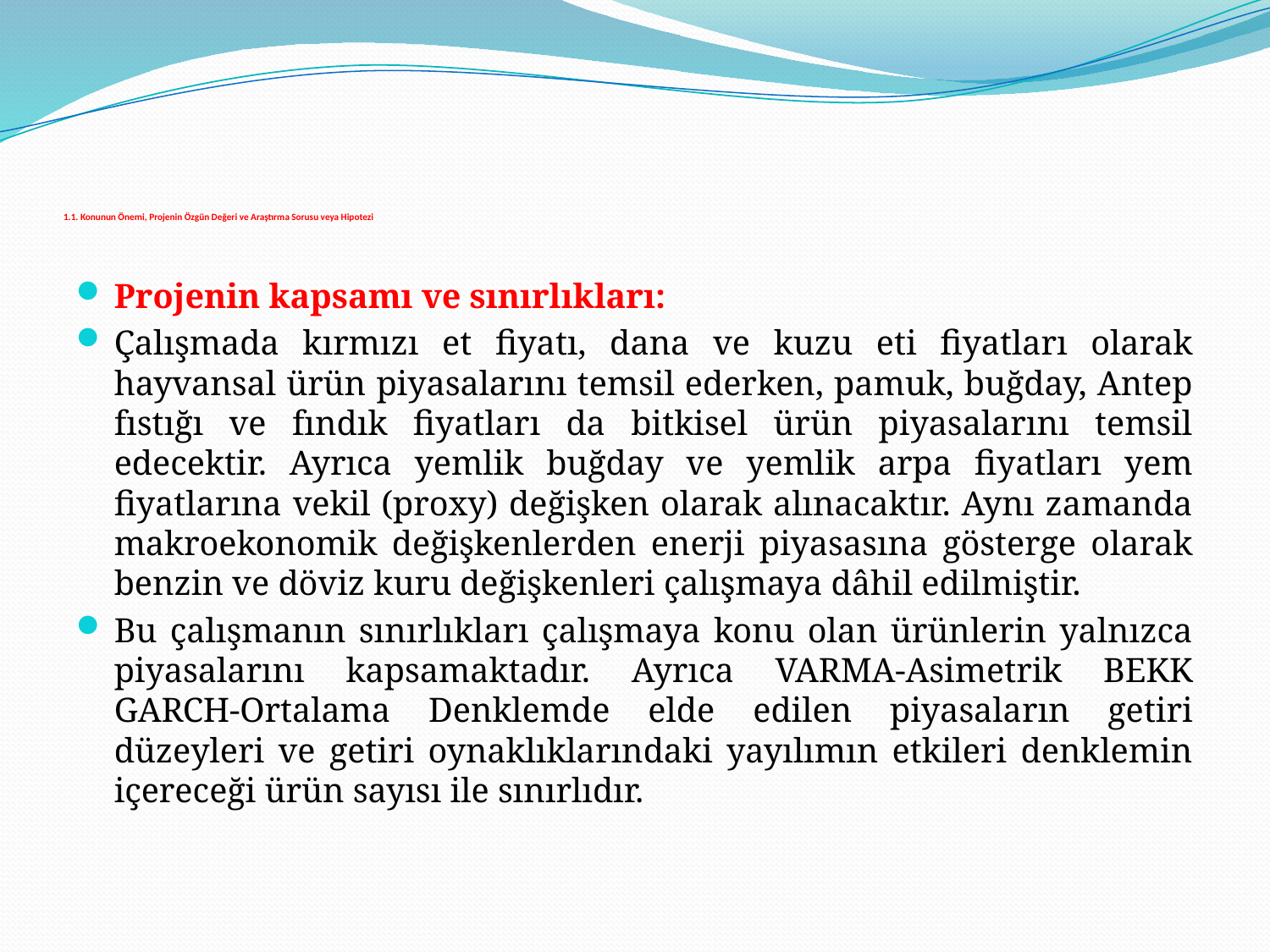

# 1.1. Konunun Önemi, Projenin Özgün Değeri ve Araştırma Sorusu veya Hipotezi
Projenin kapsamı ve sınırlıkları:
Çalışmada kırmızı et fiyatı, dana ve kuzu eti fiyatları olarak hayvansal ürün piyasalarını temsil ederken, pamuk, buğday, Antep fıstığı ve fındık fiyatları da bitkisel ürün piyasalarını temsil edecektir. Ayrıca yemlik buğday ve yemlik arpa fiyatları yem fiyatlarına vekil (proxy) değişken olarak alınacaktır. Aynı zamanda makroekonomik değişkenlerden enerji piyasasına gösterge olarak benzin ve döviz kuru değişkenleri çalışmaya dâhil edilmiştir.
Bu çalışmanın sınırlıkları çalışmaya konu olan ürünlerin yalnızca piyasalarını kapsamaktadır. Ayrıca VARMA-Asimetrik BEKK GARCH-Ortalama Denklemde elde edilen piyasaların getiri düzeyleri ve getiri oynaklıklarındaki yayılımın etkileri denklemin içereceği ürün sayısı ile sınırlıdır.